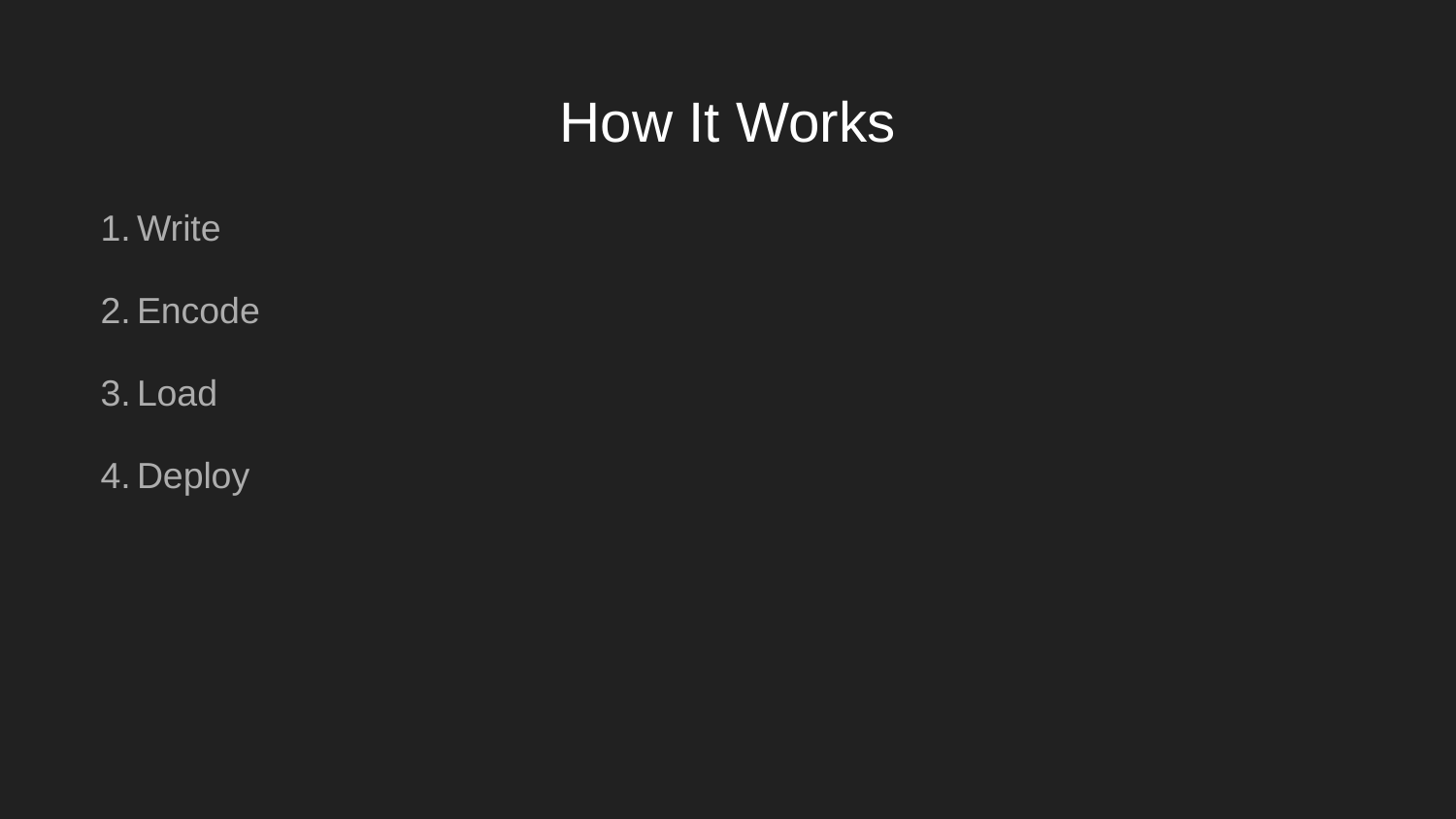

# How It Works
Write
Encode
Load
Deploy